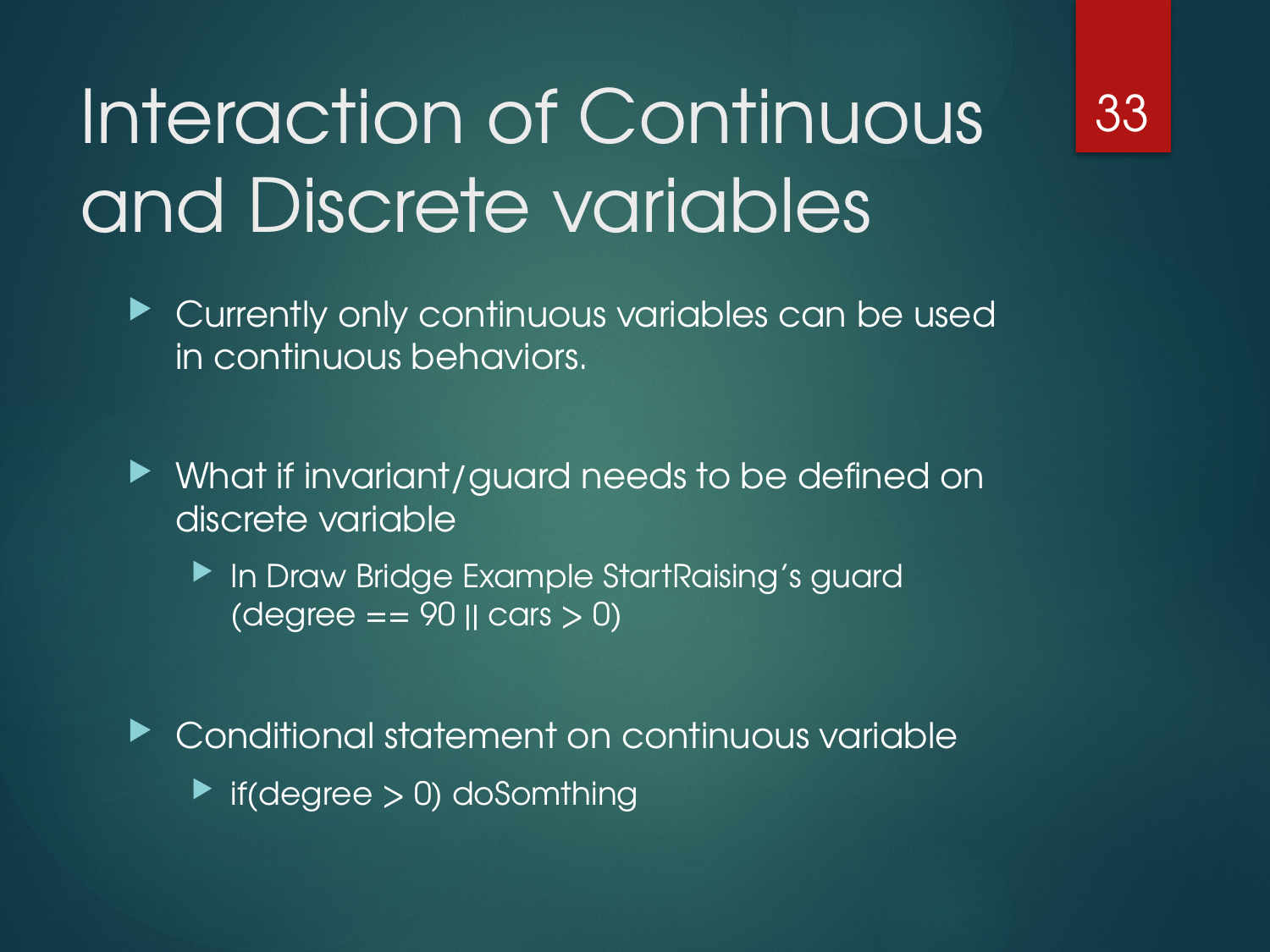

33
# Interaction of Continuous and Discrete variables
Currently only continuous variables can be used in continuous behaviors.

What if invariant/guard needs to be defined on discrete variable
In Draw Bridge Example StartRaising’s guard (degree == 90 || cars > 0)

Conditional statement on continuous variable
if(degree > 0) doSomthing